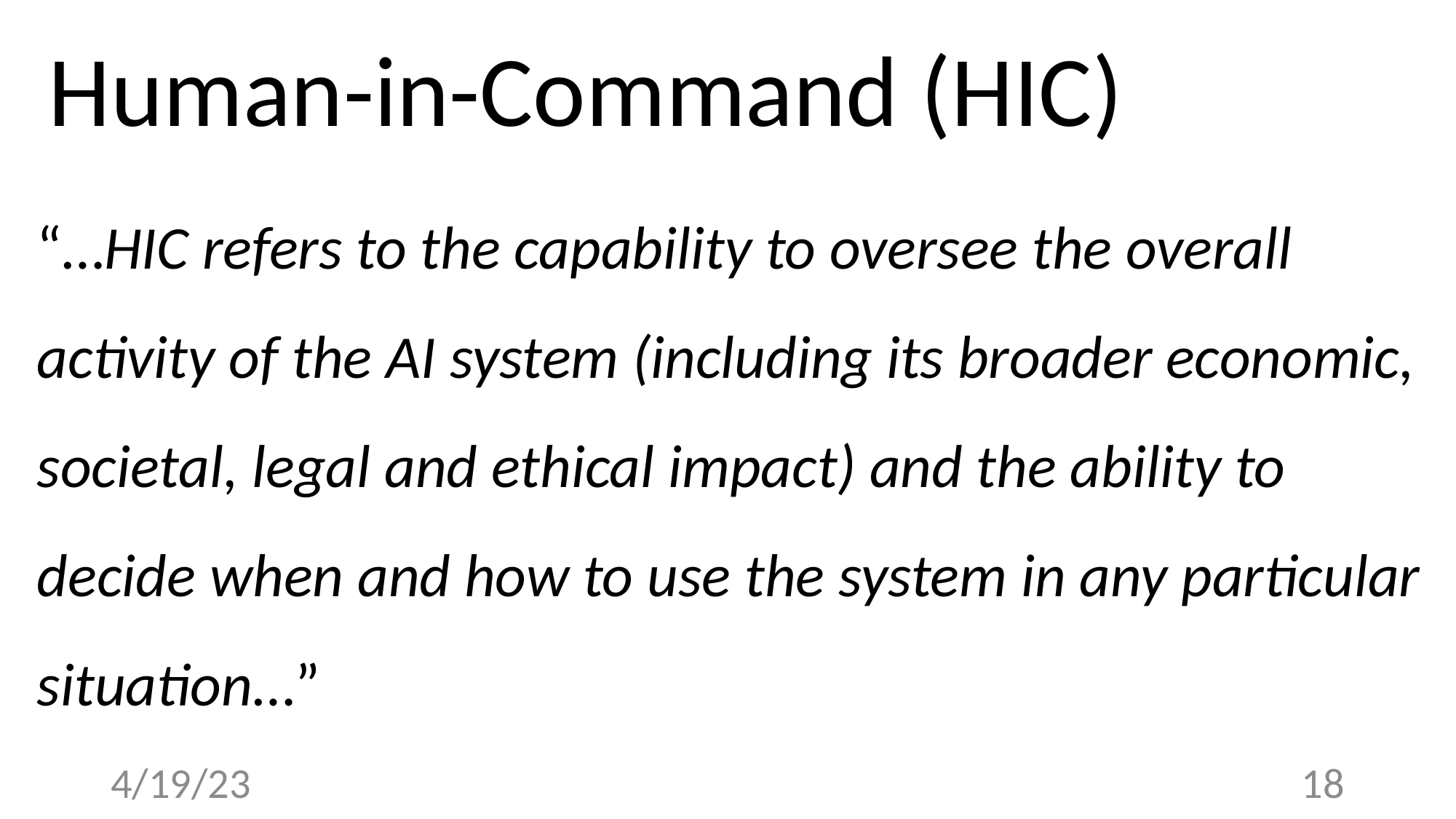

# Human-in-Command (HIC)
“…HIC refers to the capability to oversee the overall activity of the AI system (including its broader economic, societal, legal and ethical impact) and the ability to decide when and how to use the system in any particular situation…”
4/19/23
18